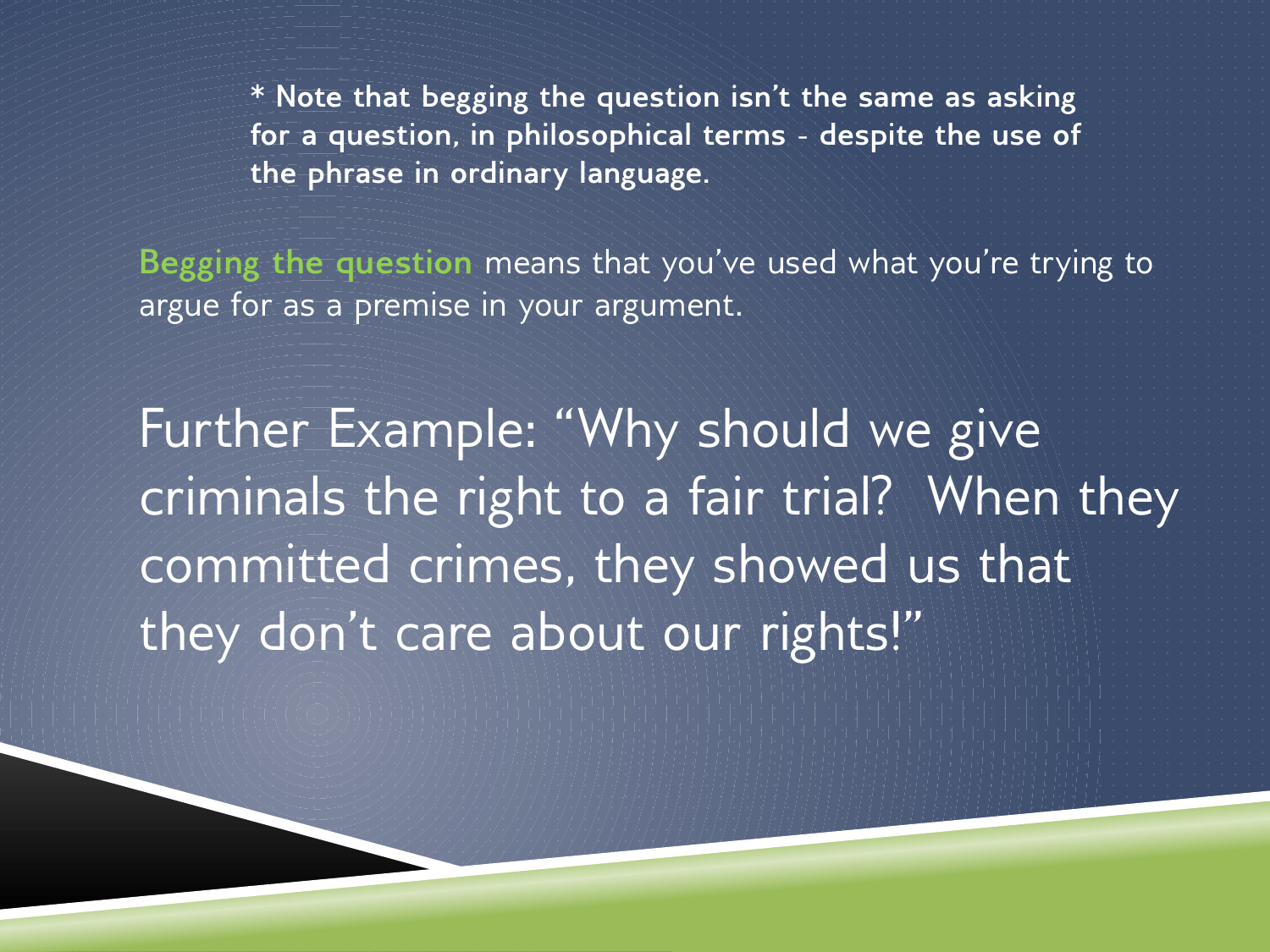

* Note that begging the question isn’t the same as asking for a question, in philosophical terms - despite the use of the phrase in ordinary language.
Begging the question means that you’ve used what you’re trying to argue for as a premise in your argument.

Further Example: “Why should we give criminals the right to a fair trial?  When they committed crimes, they showed us that they don’t care about our rights!”